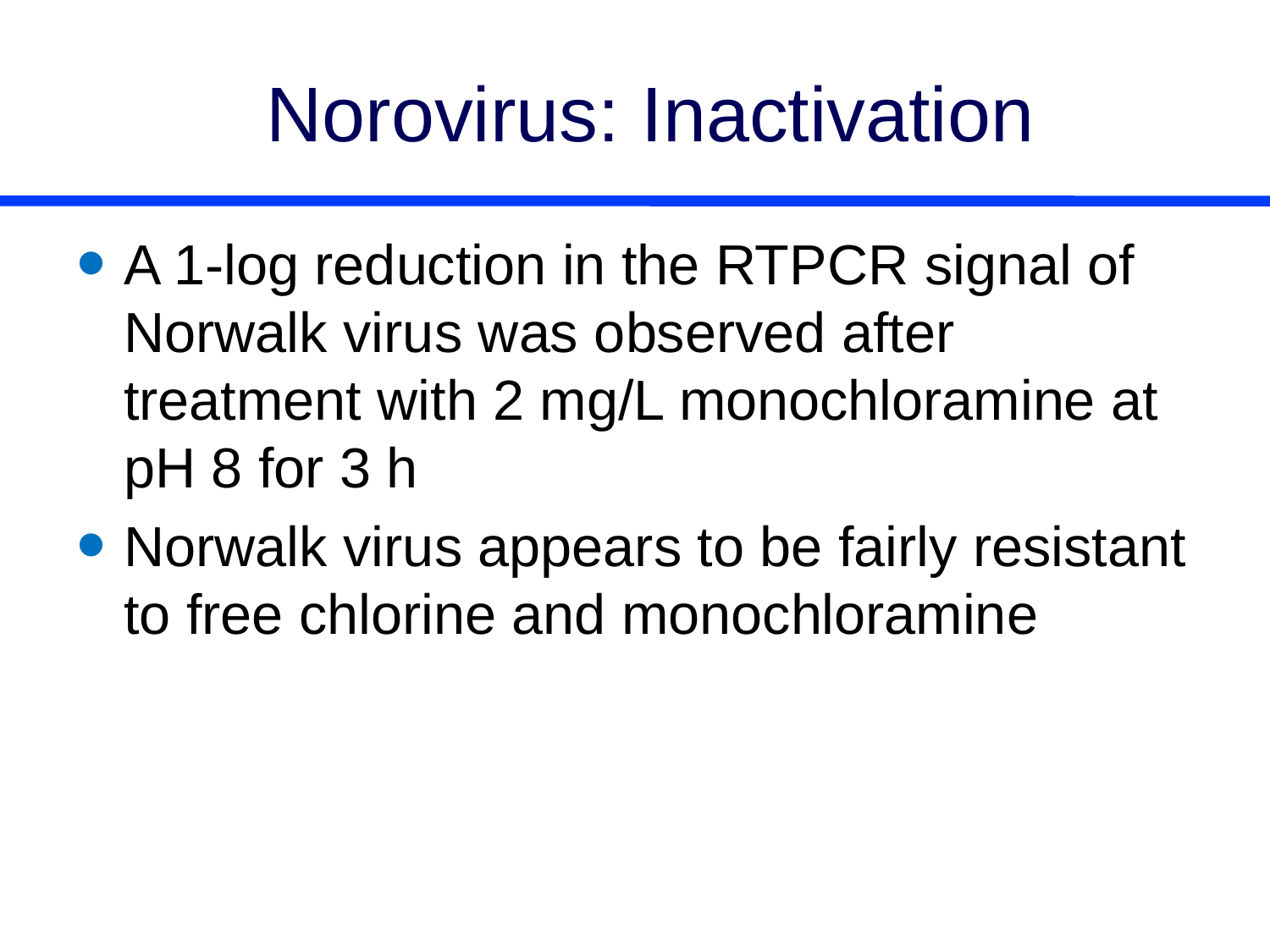

# Norovirus: Inactivation
A 1-log reduction in the RTPCR signal of Norwalk virus was observed after treatment with 2 mg/L monochloramine at pH 8 for 3 h
Norwalk virus appears to be fairly resistant to free chlorine and monochloramine